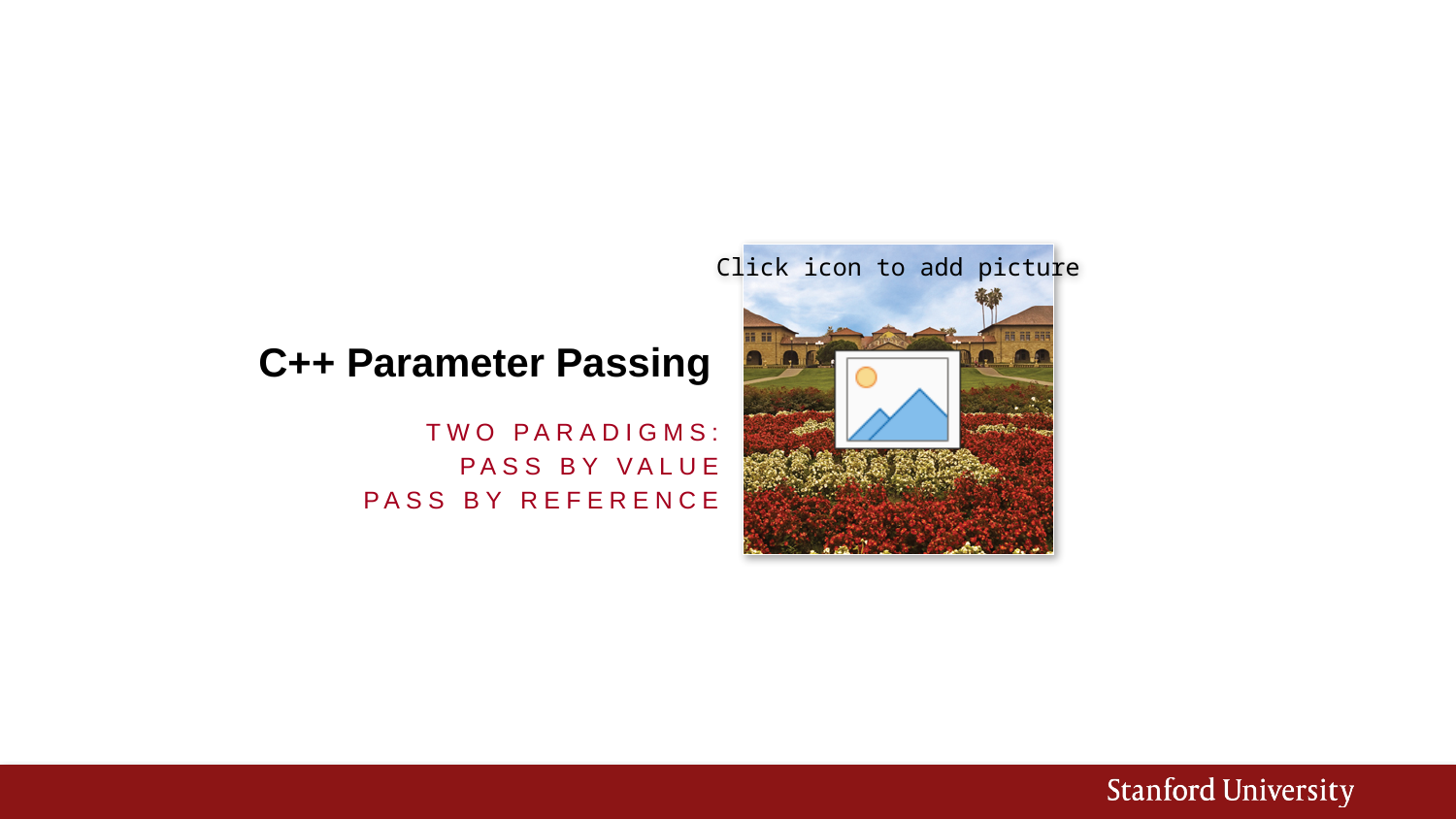

# C++ Parameter Passing
Two paradigms:
Pass by value
Pass by reference